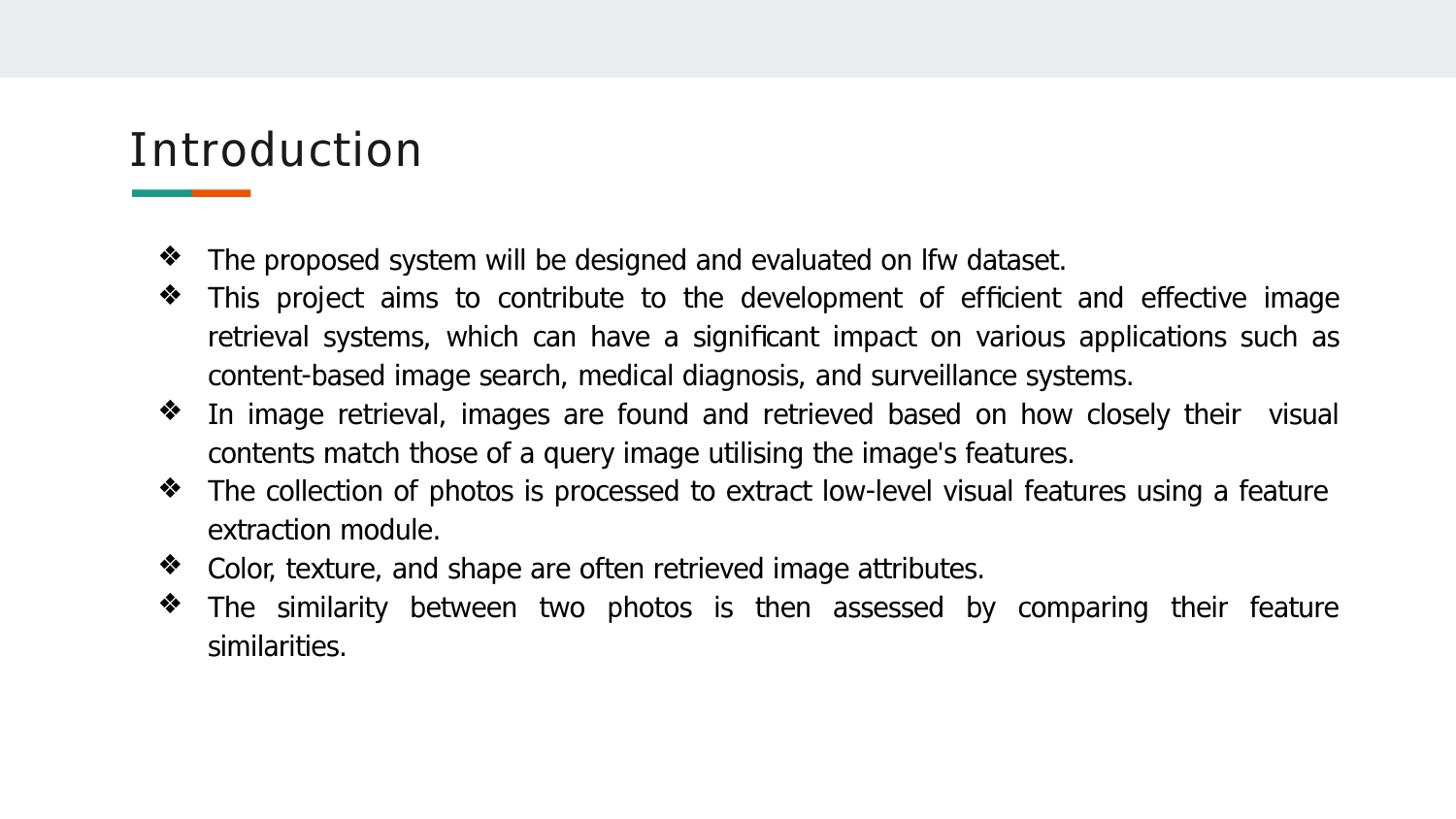

# Introduction
The proposed system will be designed and evaluated on lfw dataset.
This project aims to contribute to the development of efficient and effective image retrieval systems, which can have a significant impact on various applications such as content-based image search, medical diagnosis, and surveillance systems.
In image retrieval, images are found and retrieved based on how closely their  visual contents match those of a query image utilising the image's features.
The collection of photos is processed to extract low-level visual features using a feature  extraction module.
Color, texture, and shape are often retrieved image attributes.
The similarity between two photos is then assessed by comparing their feature similarities.